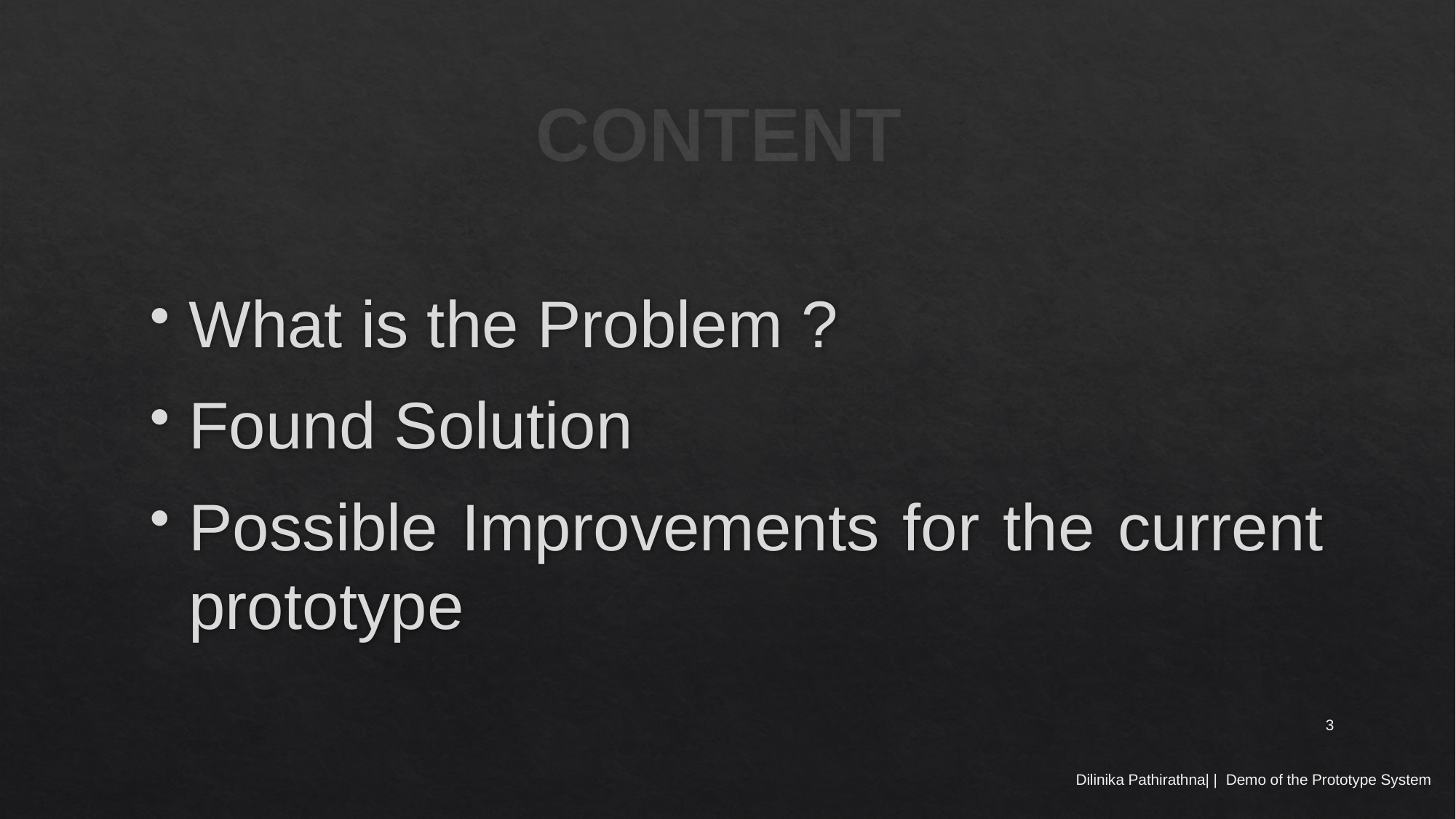

# CONTENT

What is the Problem ?
Found Solution
Possible Improvements for the current prototype
3
Dilinika Pathirathna| |  Demo of the Prototype System